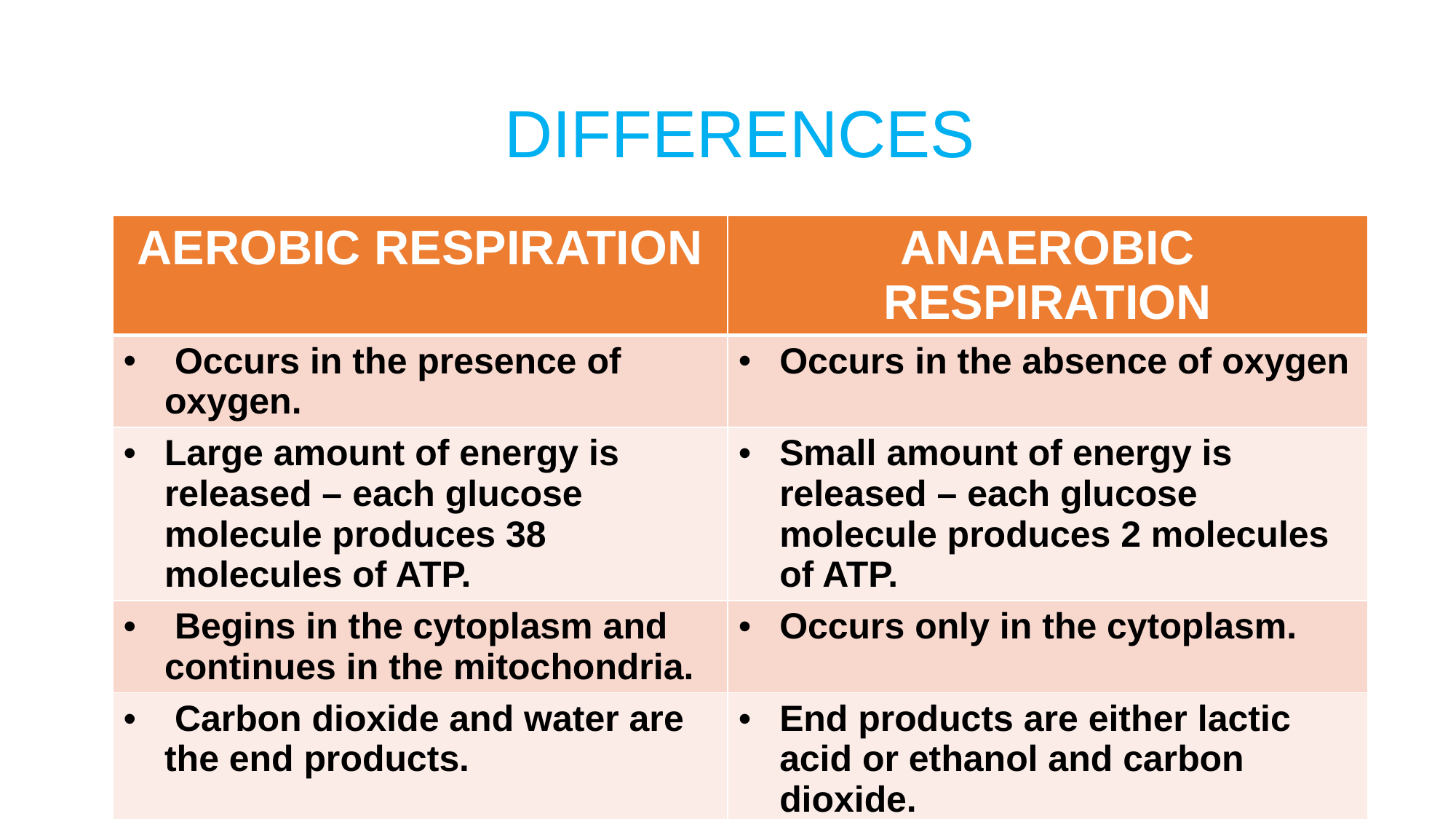

# DIFFERENCES
| AEROBIC RESPIRATION | ANAEROBIC RESPIRATION |
| --- | --- |
| Occurs in the presence of oxygen. | Occurs in the absence of oxygen |
| Large amount of energy is released – each glucose molecule produces 38 molecules of ATP. | Small amount of energy is released – each glucose molecule produces 2 molecules of ATP. |
| Begins in the cytoplasm and continues in the mitochondria. | Occurs only in the cytoplasm. |
| Carbon dioxide and water are the end products. | End products are either lactic acid or ethanol and carbon dioxide. |
| Occurs in most plants and animals. | Occurs in yeast, some bacteria, human muscles etc. |